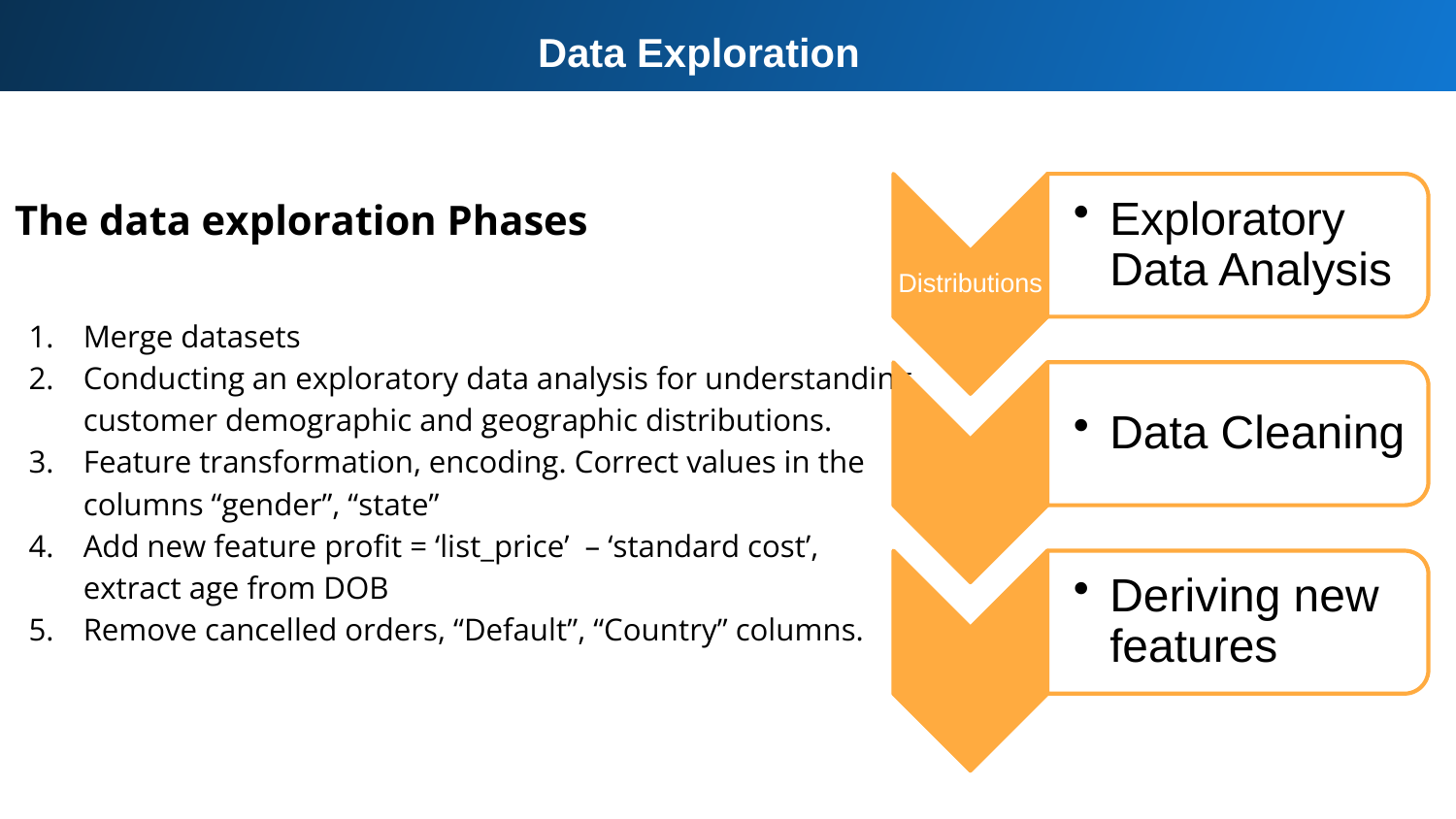

Data Exploration
The data exploration Phases
Distributions
Exploratory Data Analysis

Data Cleaning

Deriving new features
Merge datasets
Conducting an exploratory data analysis for understanding customer demographic and geographic distributions.
Feature transformation, encoding. Correct values in the columns “gender”, “state”
Add new feature profit = ‘list_price’  – ‘standard cost’,  extract age from DOB
Remove cancelled orders, “Default”, “Country” columns.